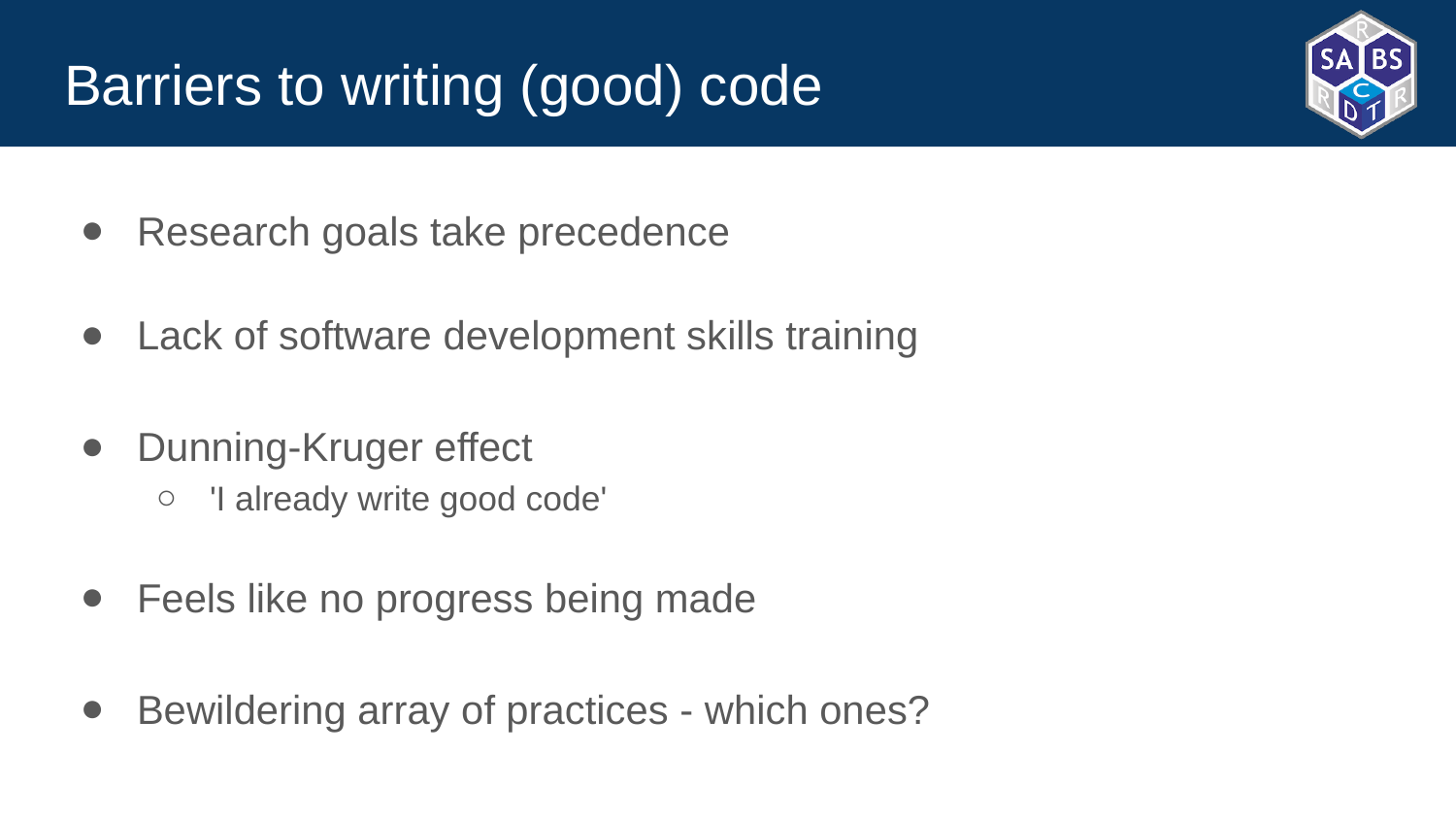

# Barriers to writing (good) code
Research goals take precedence
Lack of software development skills training
Dunning-Kruger effect
'I already write good code'
Feels like no progress being made
Bewildering array of practices - which ones?